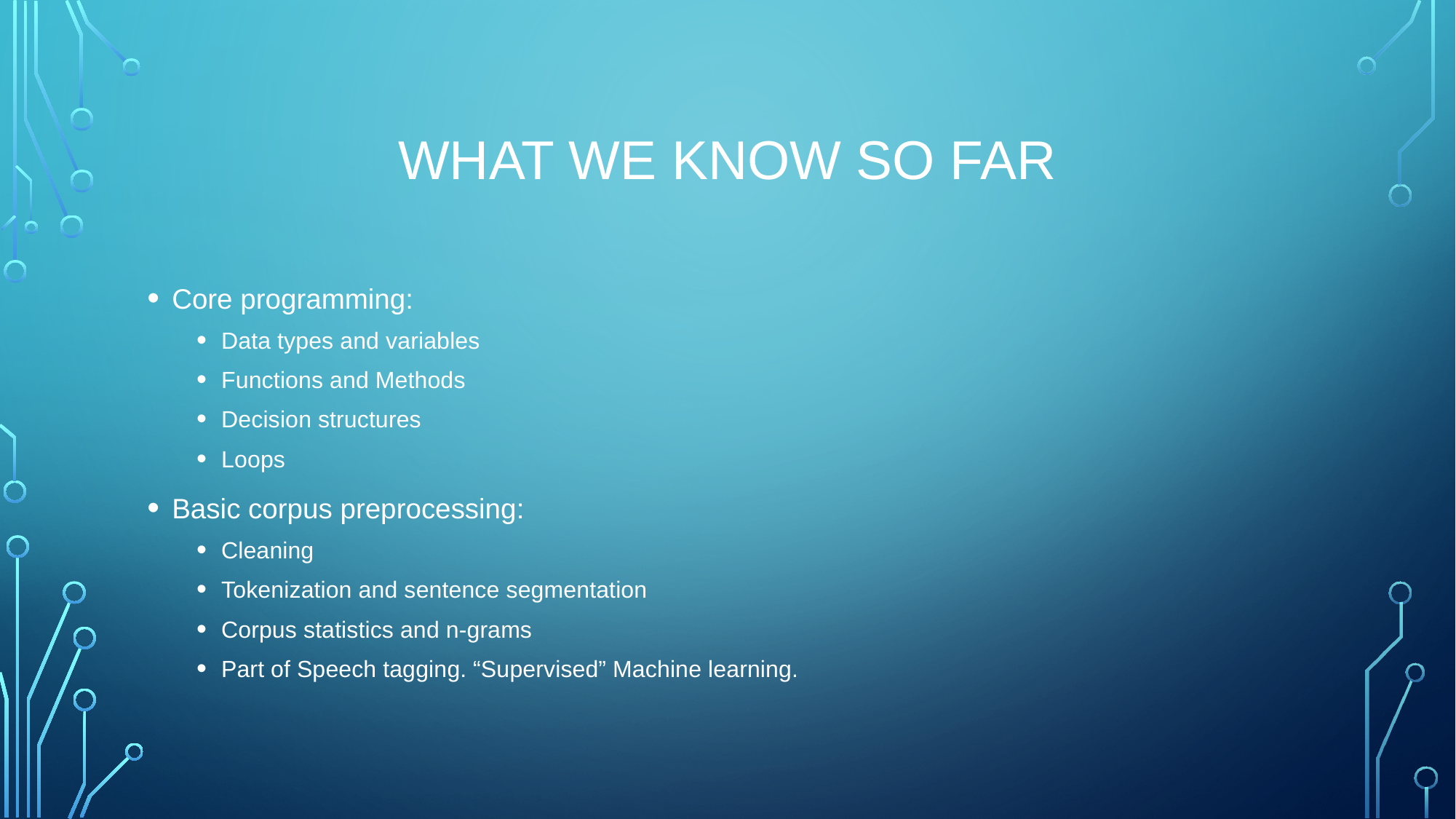

# What we know so far
Core programming:
Data types and variables
Functions and Methods
Decision structures
Loops
Basic corpus preprocessing:
Cleaning
Tokenization and sentence segmentation
Corpus statistics and n-grams
Part of Speech tagging. “Supervised” Machine learning.